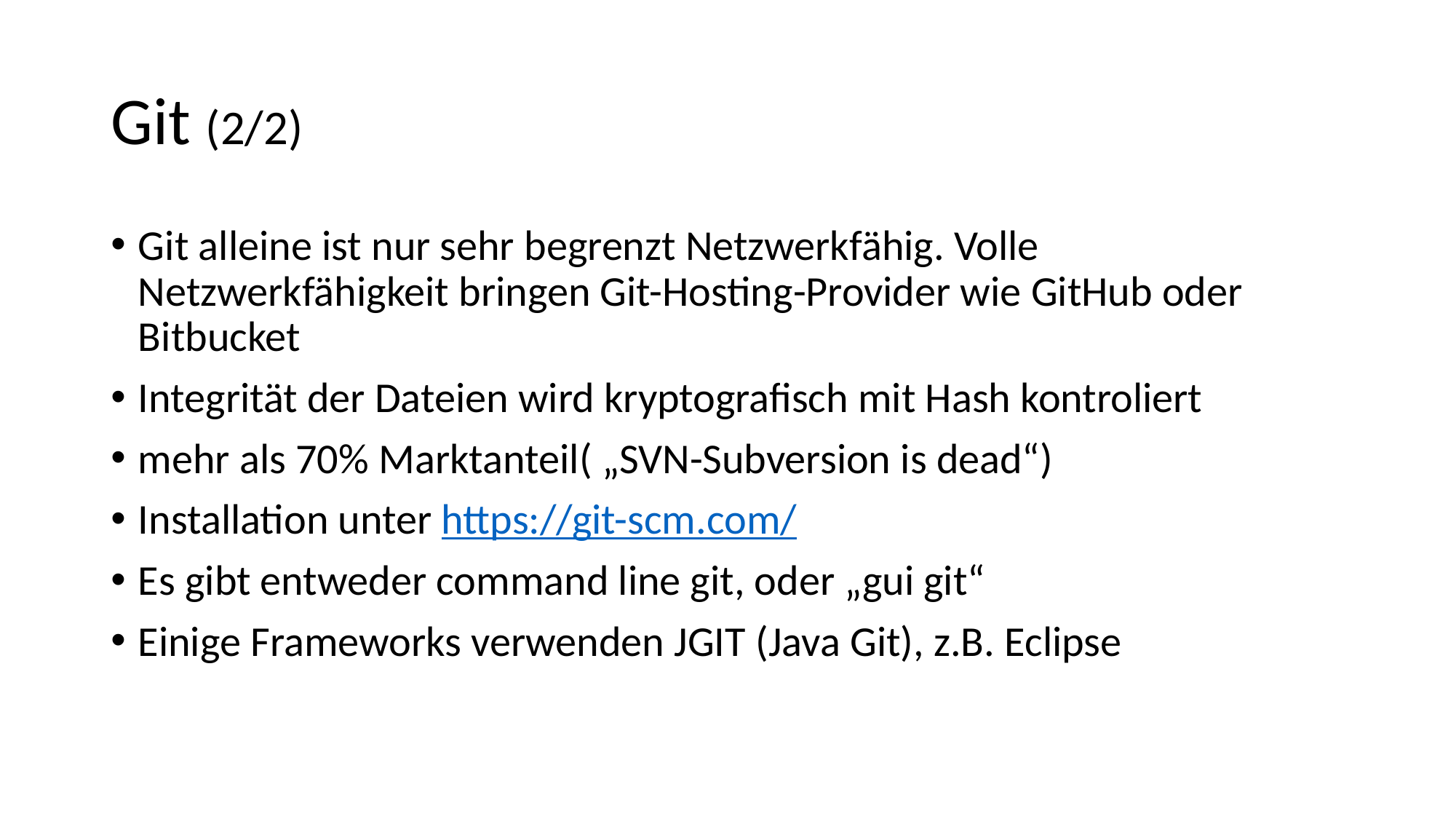

# Git (2/2)
Git alleine ist nur sehr begrenzt Netzwerkfähig. Volle Netzwerkfähigkeit bringen Git-Hosting-Provider wie GitHub oder Bitbucket
Integrität der Dateien wird kryptografisch mit Hash kontroliert
mehr als 70% Marktanteil( „SVN-Subversion is dead“)
Installation unter https://git-scm.com/
Es gibt entweder command line git, oder „gui git“
Einige Frameworks verwenden JGIT (Java Git), z.B. Eclipse